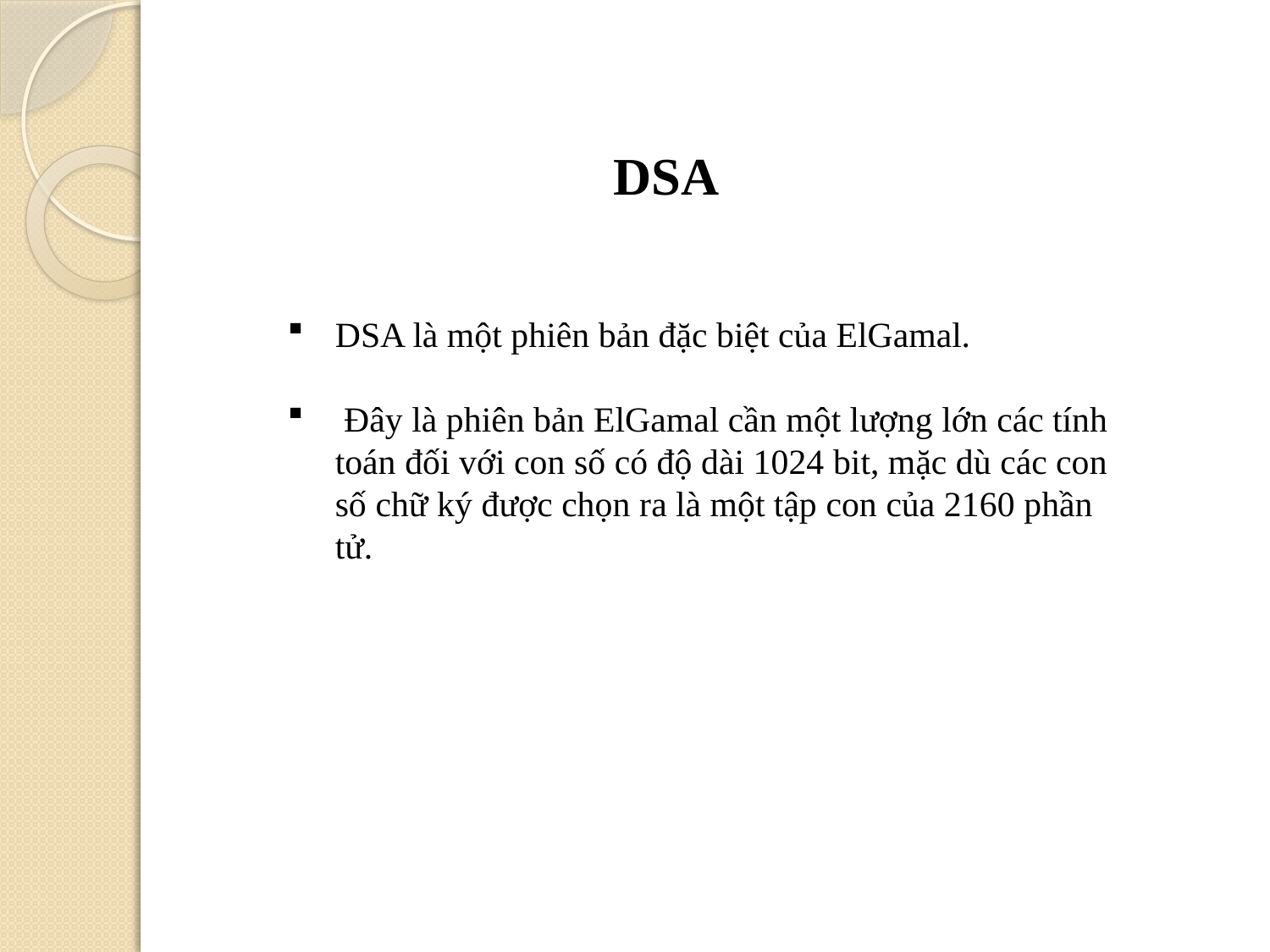

DSA
DSA là một phiên bản đặc biệt của ElGamal.

 Đây là phiên bản ElGamal cần một lượng lớn các tính toán đối với con số có độ dài 1024 bit, mặc dù các con số chữ ký được chọn ra là một tập con của 2160 phần tử.